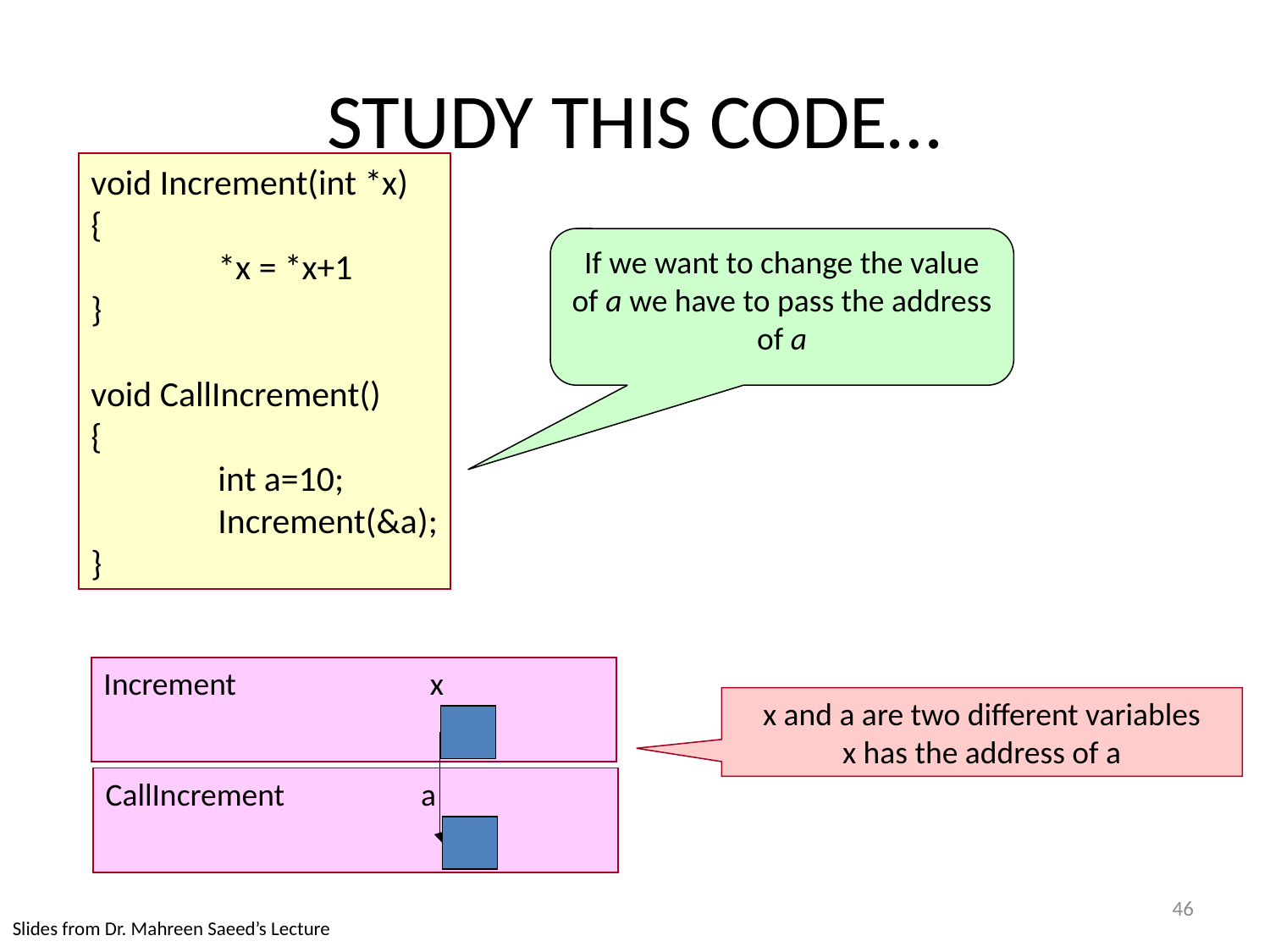

# STUDY THIS CODE…t
void Increment(int *x)
{
	*x = *x+1
}

void CallIncrement()
{
	int a=10;
	Increment(&a);
}
If we want to change the value of a we have to pass the address of a
Increment                           x

CallIncrement                   a

x and a are two different variables
x has the address of a
46
Slides from Dr. Mahreen Saeed’s Lecture